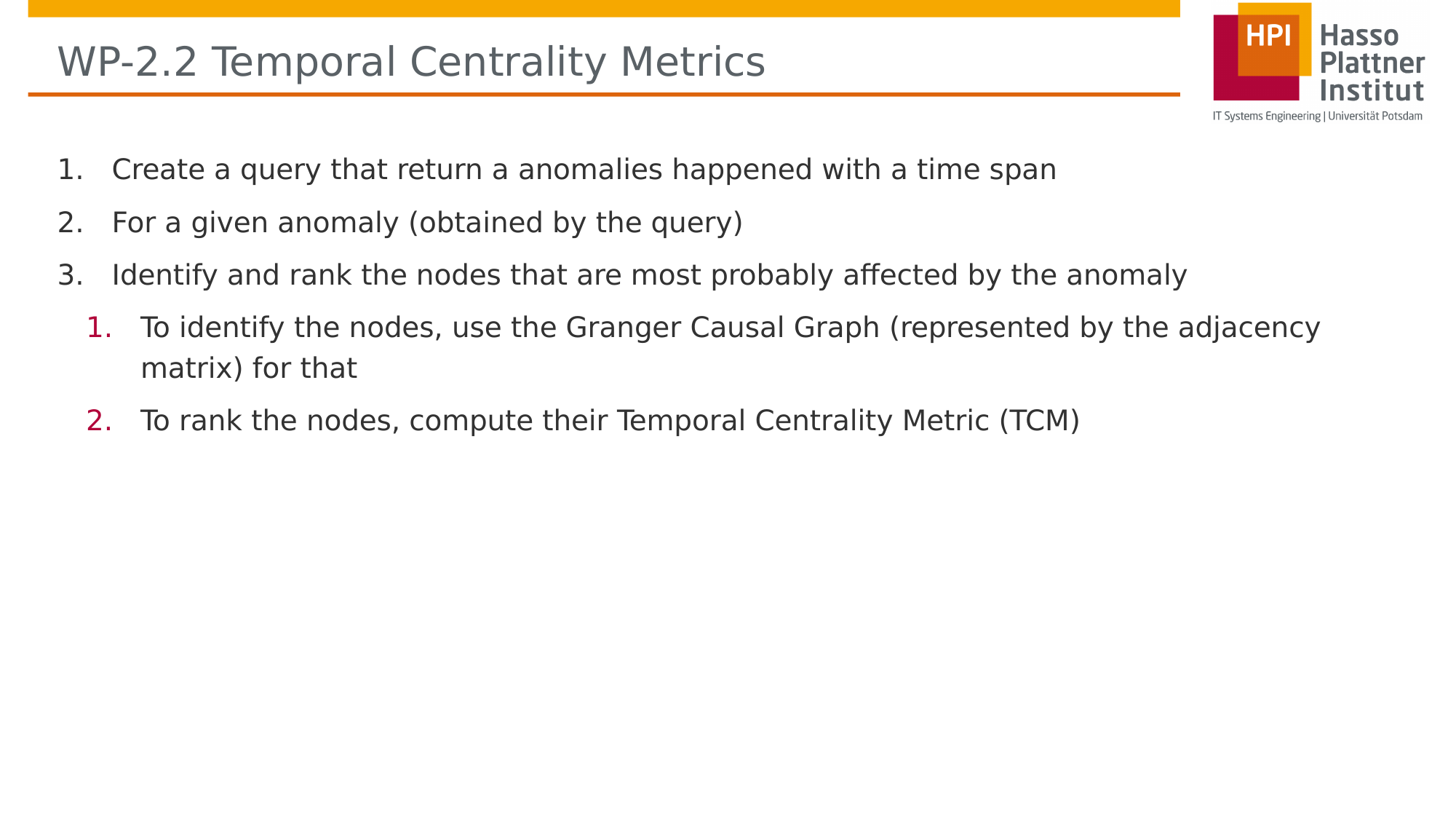

# WP-2.2 Temporal Centrality Metrics
Create a query that return a anomalies happened with a time span
For a given anomaly (obtained by the query)
Identify and rank the nodes that are most probably affected by the anomaly
To identify the nodes, use the Granger Causal Graph (represented by the adjacency matrix) for that
To rank the nodes, compute their Temporal Centrality Metric (TCM)